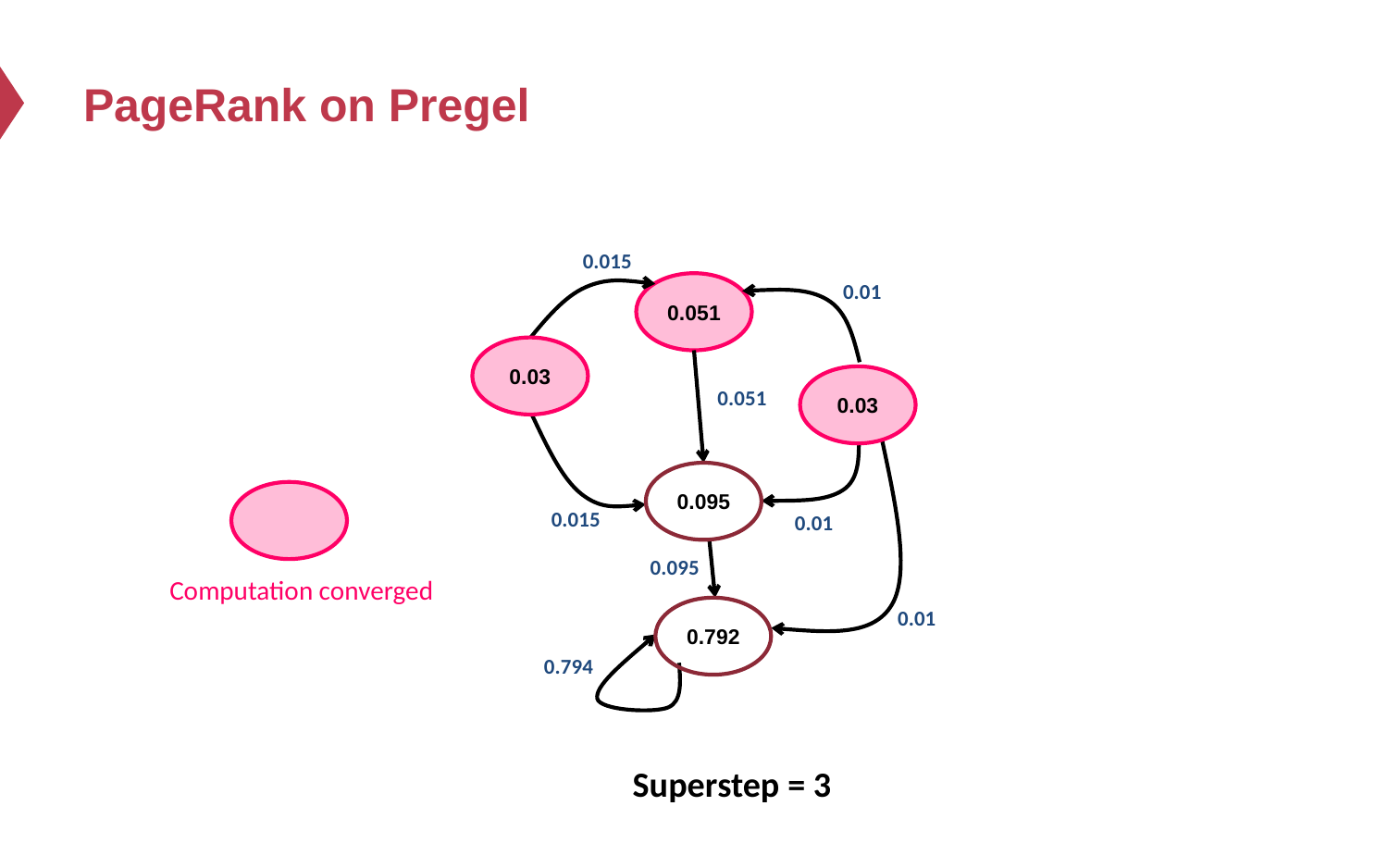

# PageRank on Pregel
0.015
0.01
0.051

0.03
0.03
0.051

0.095

0.015
0.01

0.095
Computation converged
0.792
0.01

0.794
Superstep = 3
65